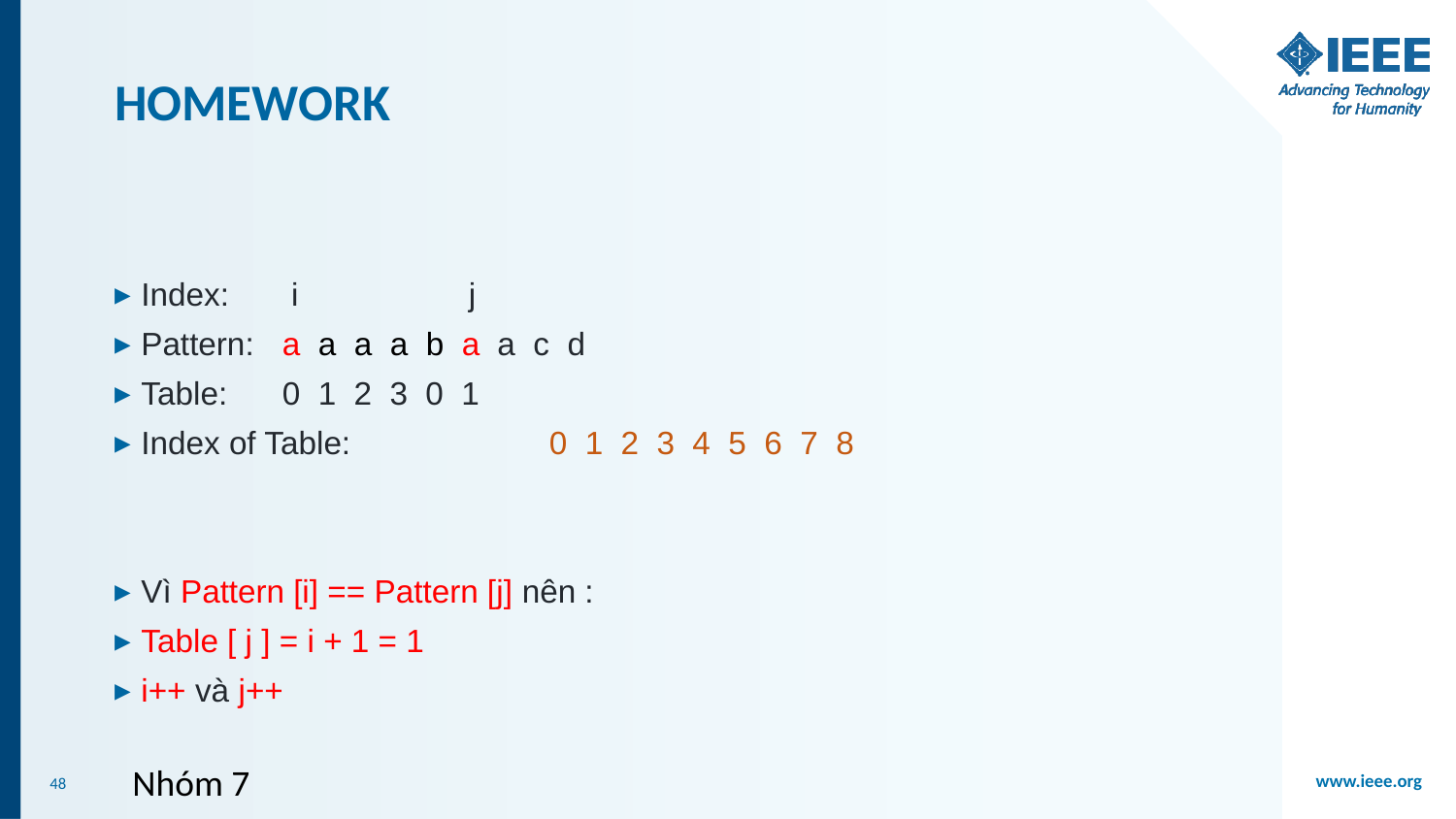

# HOMEWORK

Index:			 i                   j
Pattern:			a  a  a  a  b  a  a  c  d
Table:				0  1  2  3  0  1
Index of Table:	              0  1  2  3  4  5  6  7  8

Vì Pattern [i] == Pattern [j] nên :
Table [ j ] = i + 1 = 1
i++ và j++
Nhóm 7
48